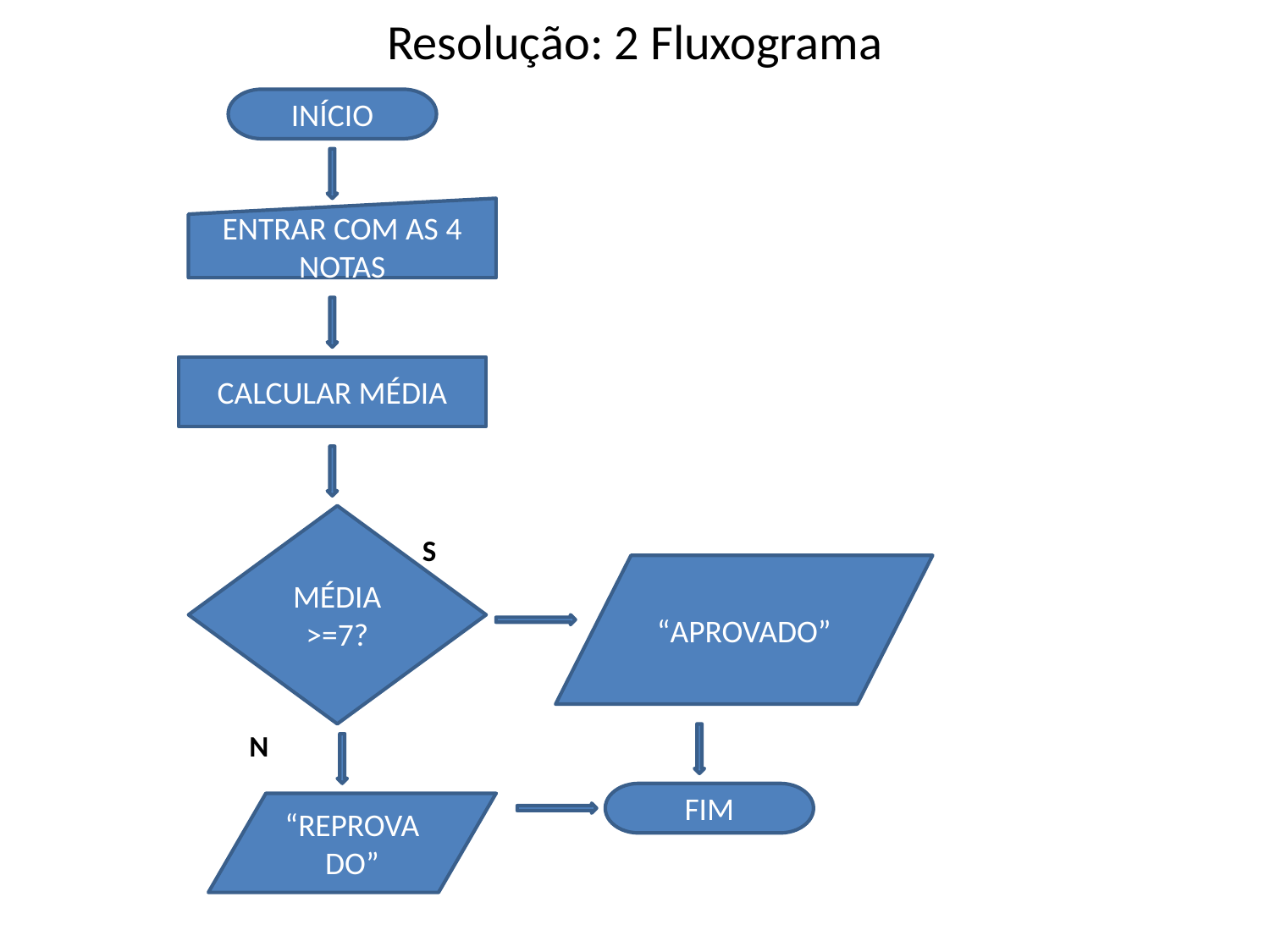

# Resolução: 2 Fluxograma
INÍCIO

ENTRAR COM AS 4 NOTAS

S

N

CALCULAR MÉDIA

MÉDIA >=7?
“APROVADO”

FIM
“REPROVADO”